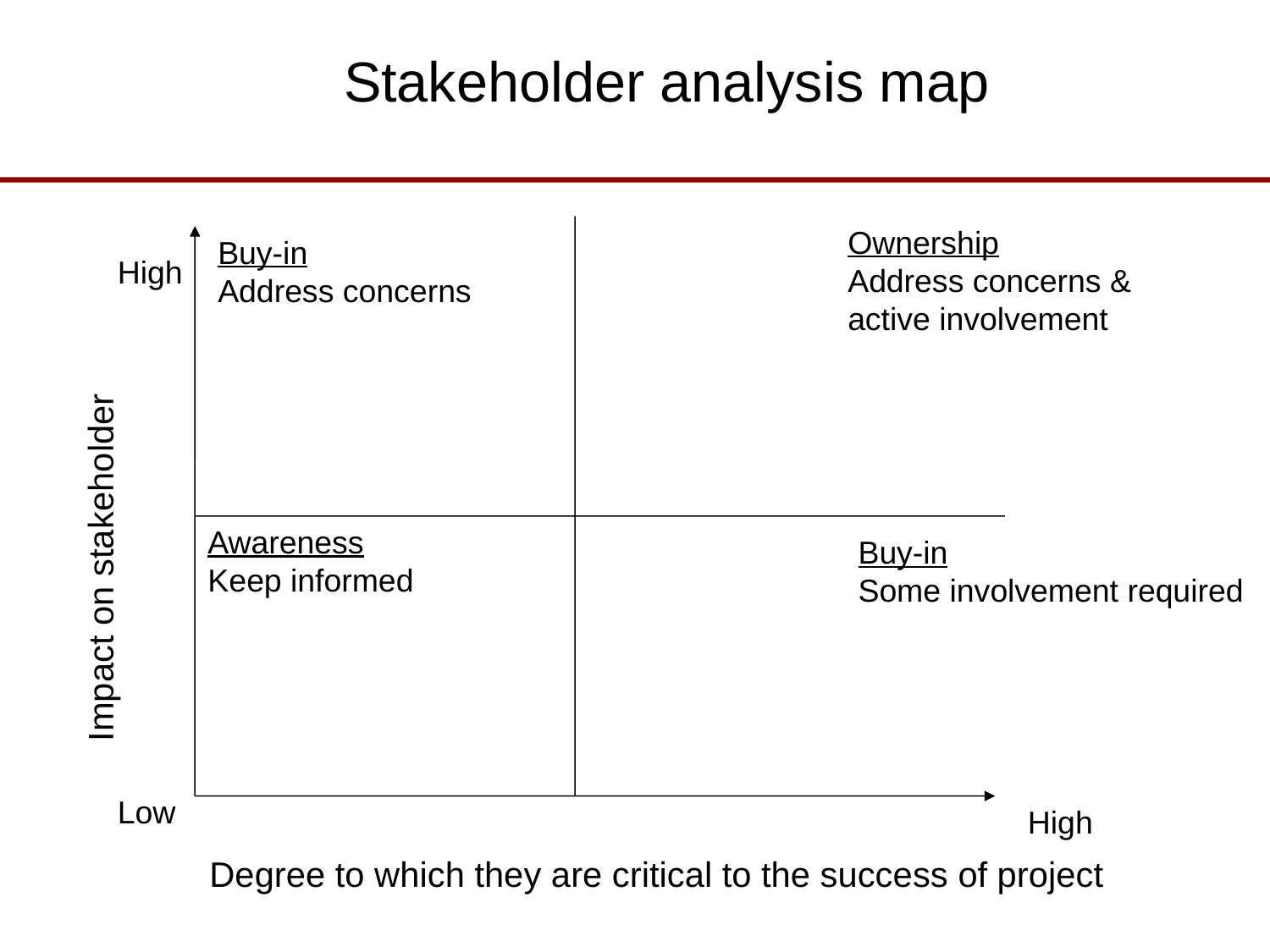

# Stakeholder analysis map

Ownership
Address concerns &
active involvement

Buy-in
Address concerns
High
Awareness
Keep informed

Buy-in
Some involvement required
Impact on stakeholder
Low

High
Degree to which they are critical to the success of project